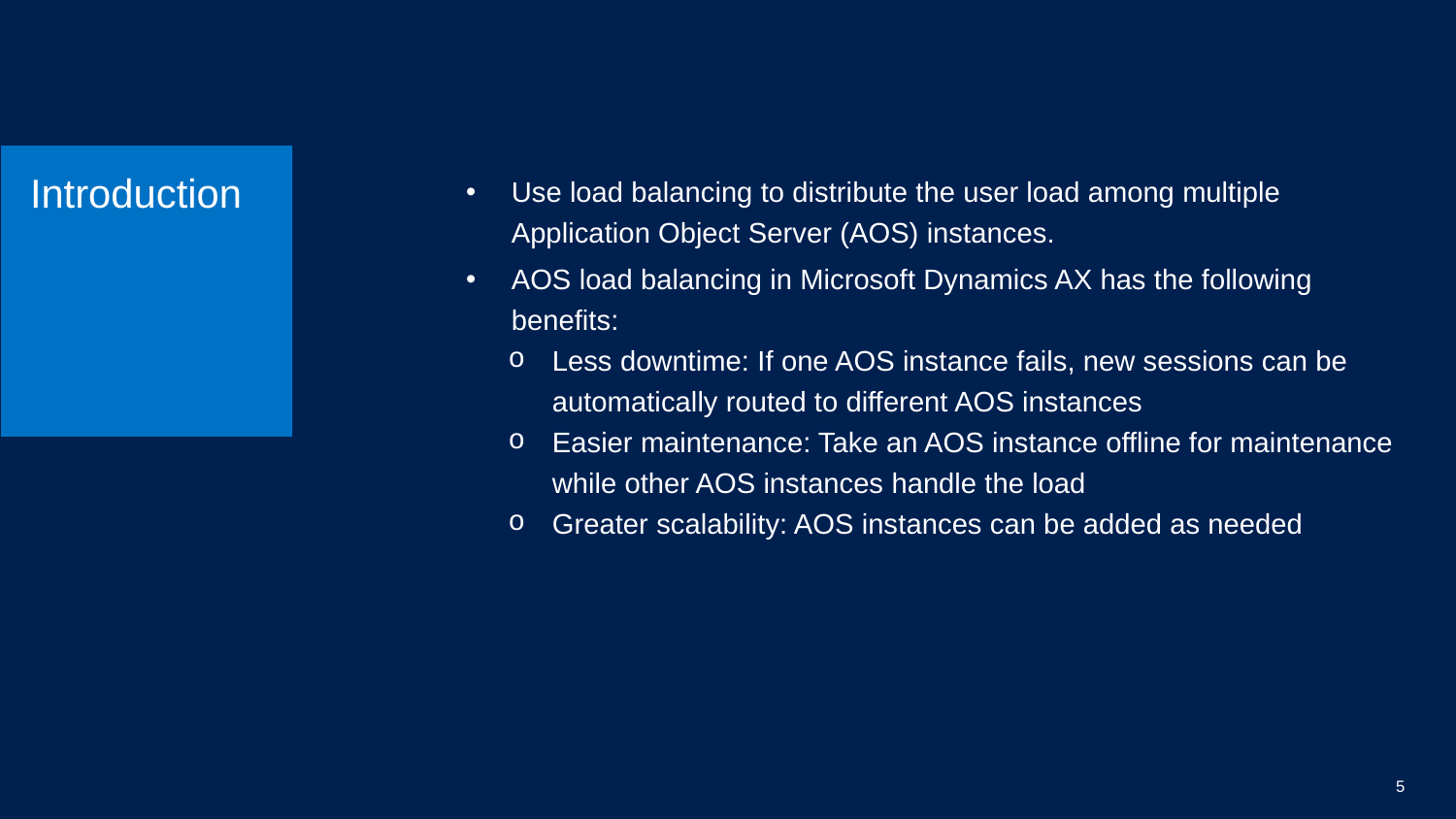

# Introduction
Use load balancing to distribute the user load among multiple Application Object Server (AOS) instances.
AOS load balancing in Microsoft Dynamics AX has the following benefits:
Less downtime: If one AOS instance fails, new sessions can be automatically routed to different AOS instances
Easier maintenance: Take an AOS instance offline for maintenance while other AOS instances handle the load
Greater scalability: AOS instances can be added as needed

5